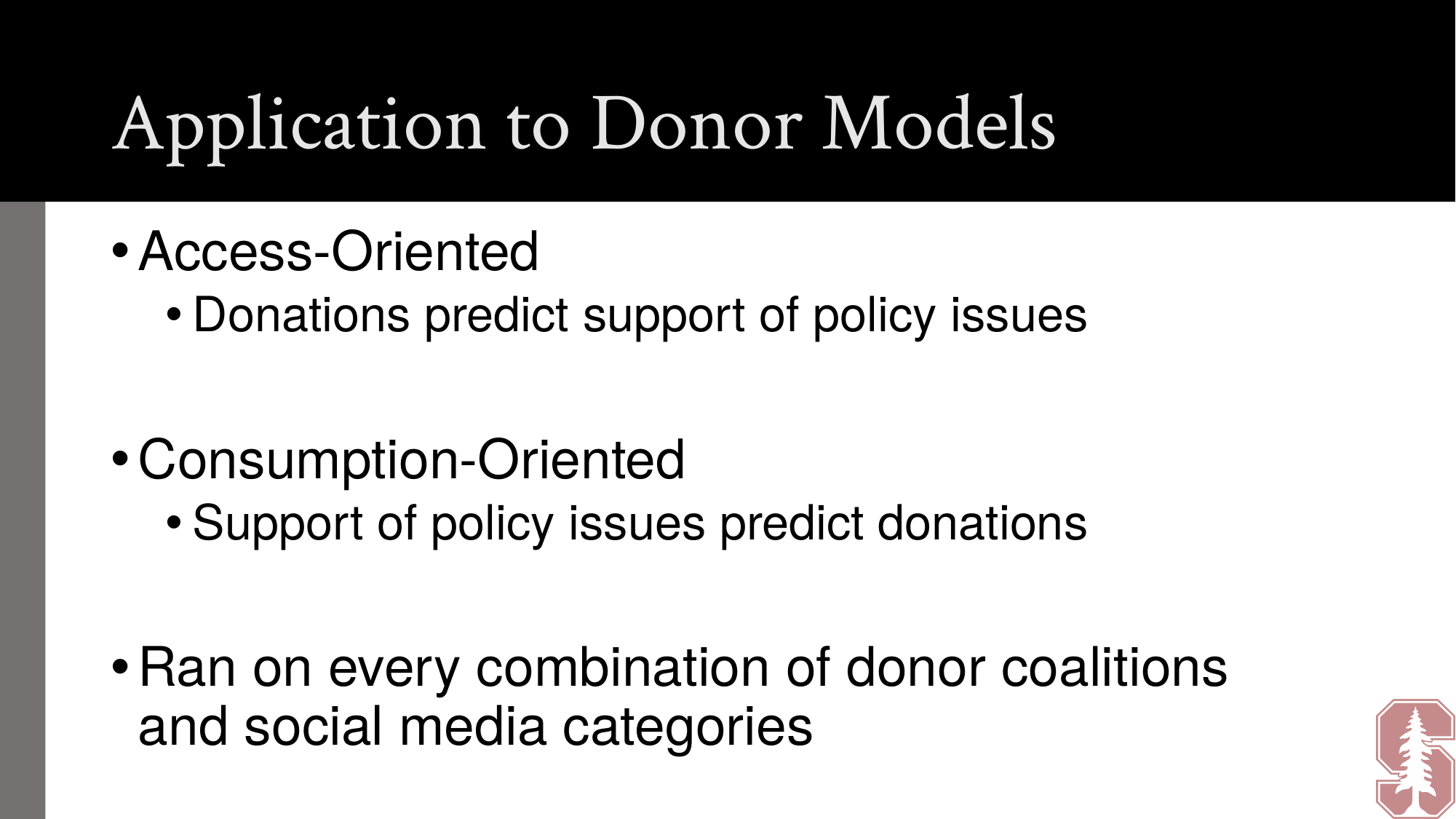

# Application to Donor Models
Access-Oriented
Donations predict support of policy issues

Consumption-Oriented
Support of policy issues predict donations

Ran on every combination of donor coalitions and social media categories